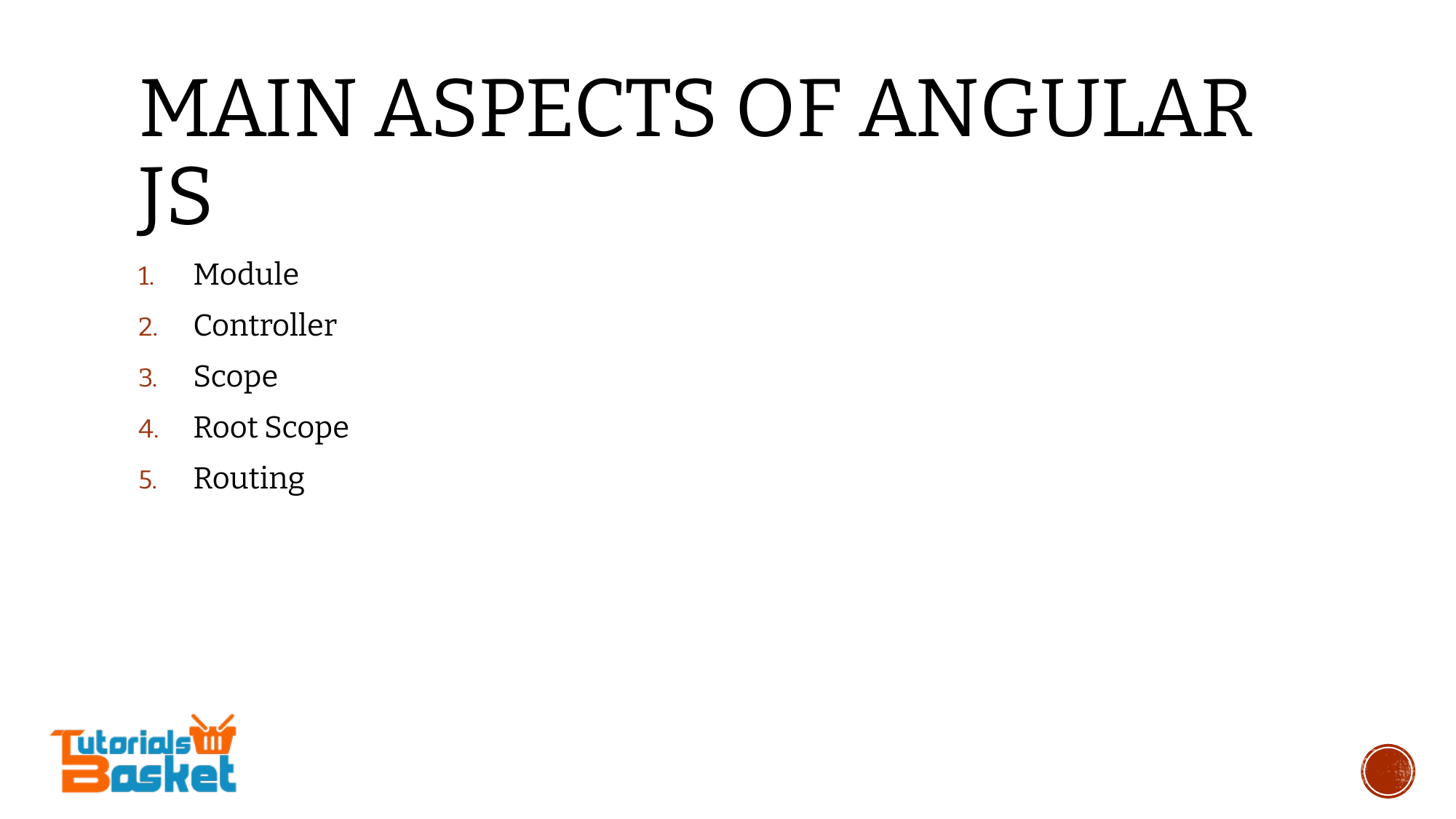

# Main Aspects of Angular jS
Module
Controller
Scope
Root Scope
Routing